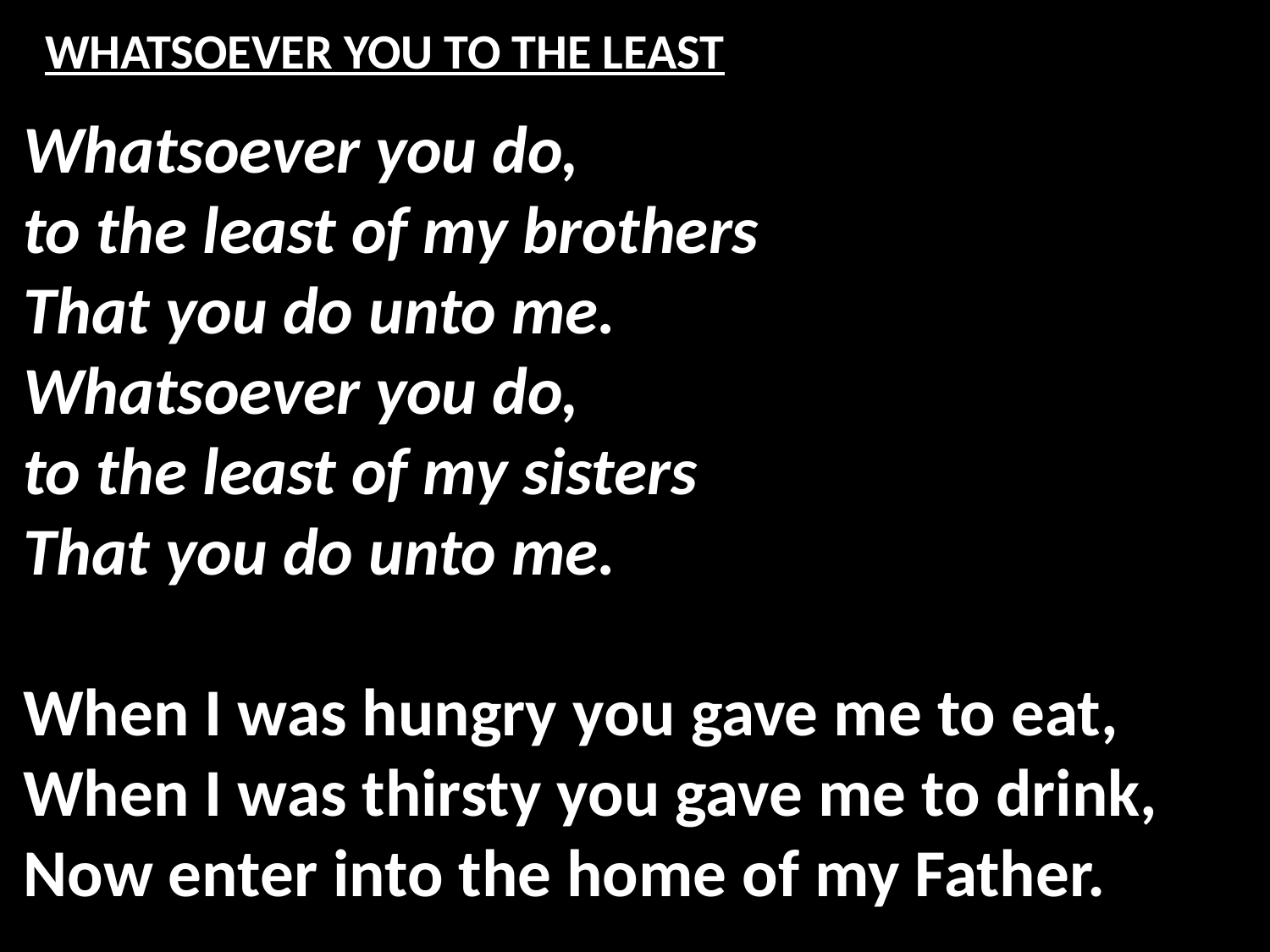

# WHATSOEVER YOU TO THE LEAST
Whatsoever you do,
to the least of my brothers
That you do unto me.
Whatsoever you do,
to the least of my sisters
That you do unto me.

When I was hungry you gave me to eat,
When I was thirsty you gave me to drink,
Now enter into the home of my Father.